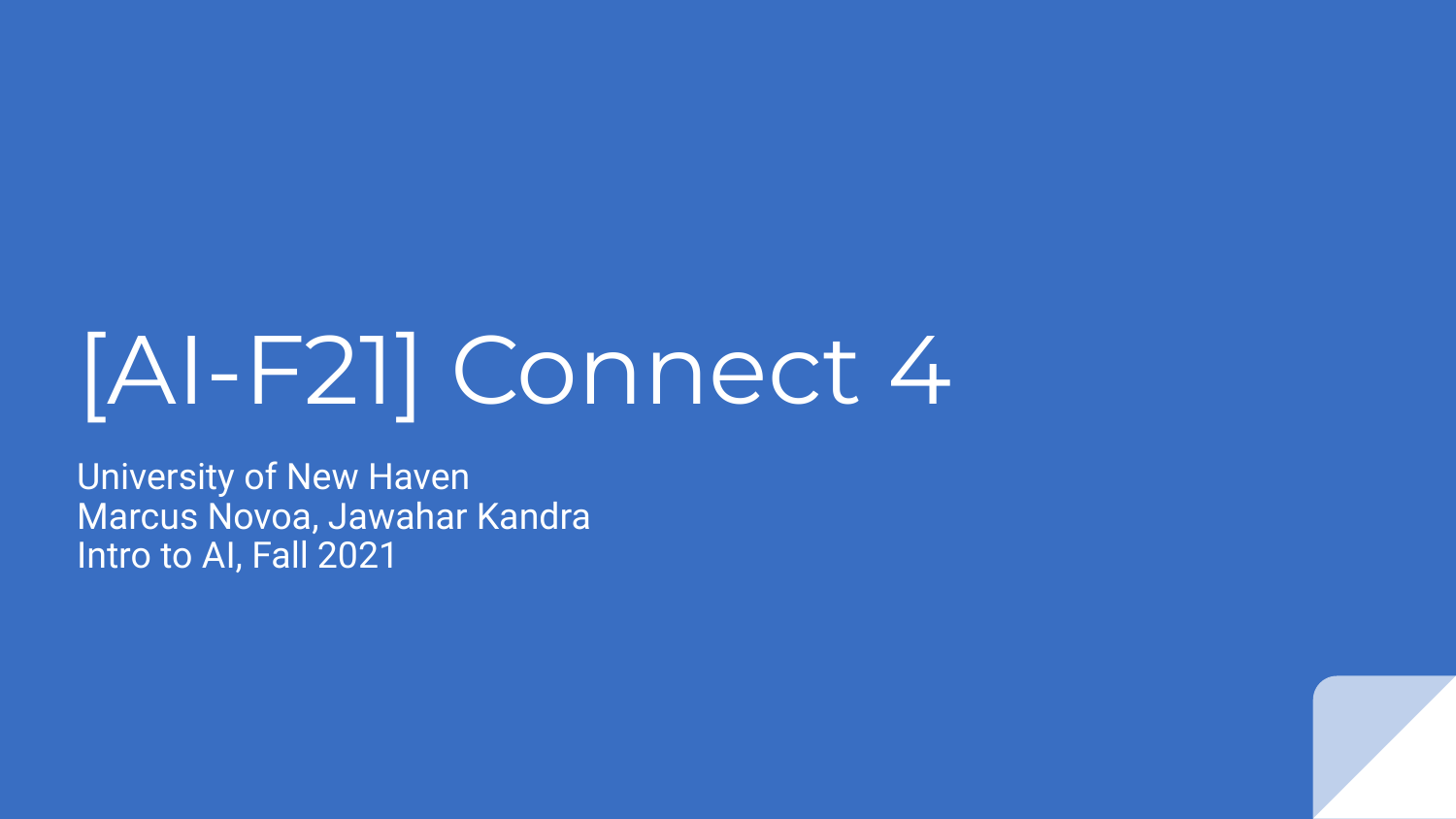

# [AI-F21] Connect 4
University of New Haven
Marcus Novoa, Jawahar Kandra
Intro to AI, Fall 2021